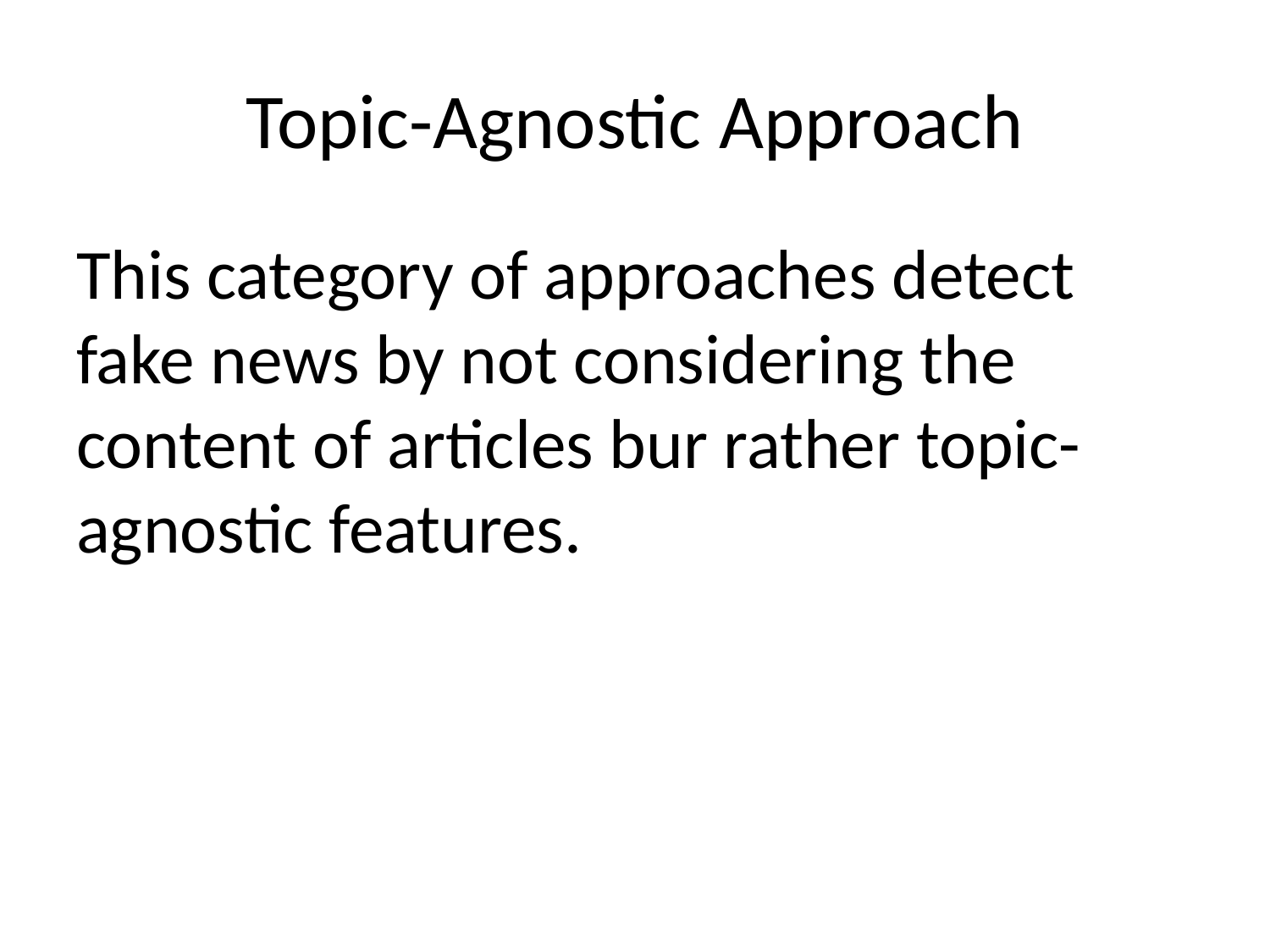

# Topic-Agnostic Approach
This category of approaches detect fake news by not considering the content of articles bur rather topic-agnostic features.